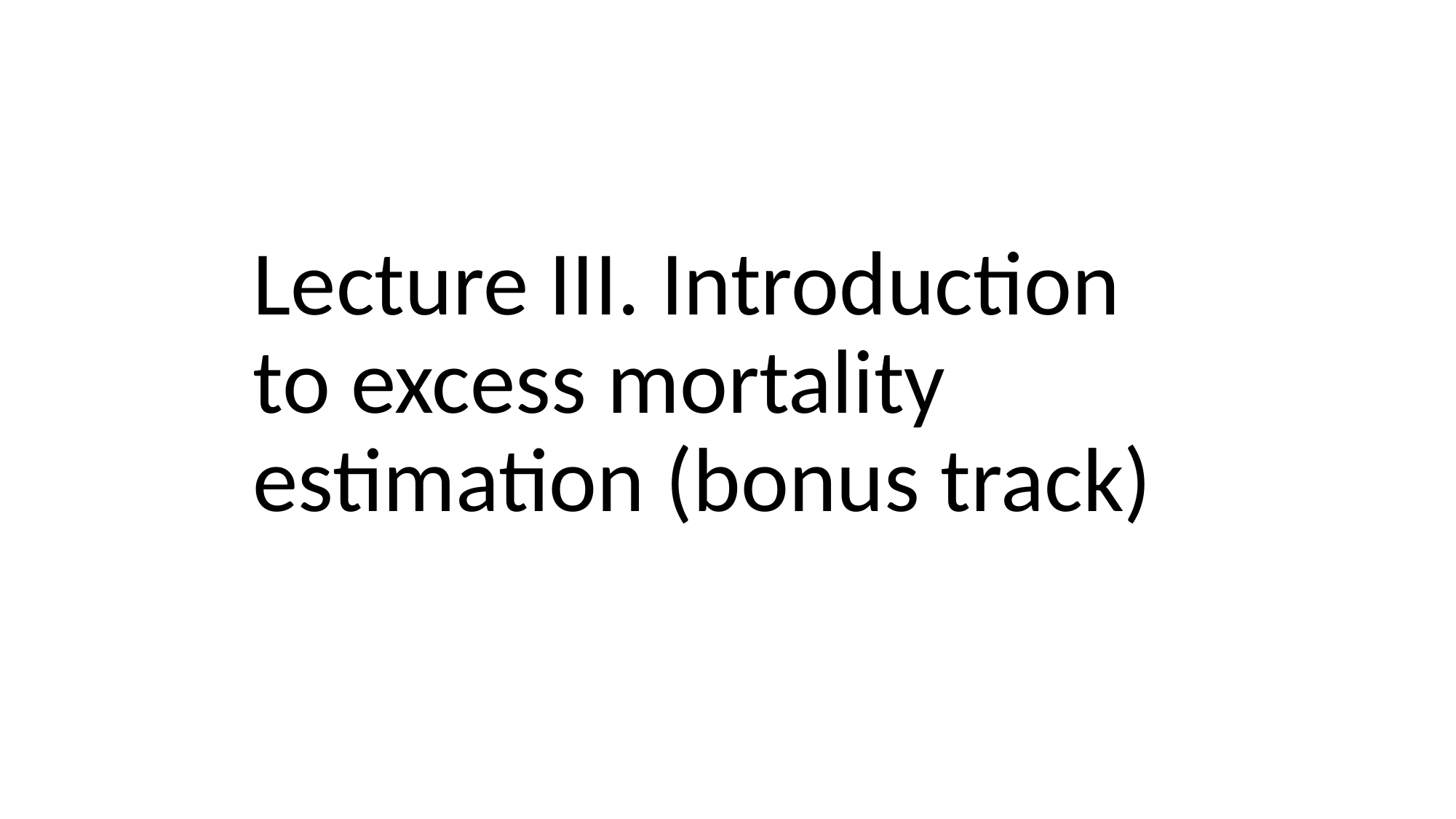

# Lecture III. Introduction to excess mortality estimation (bonus track)